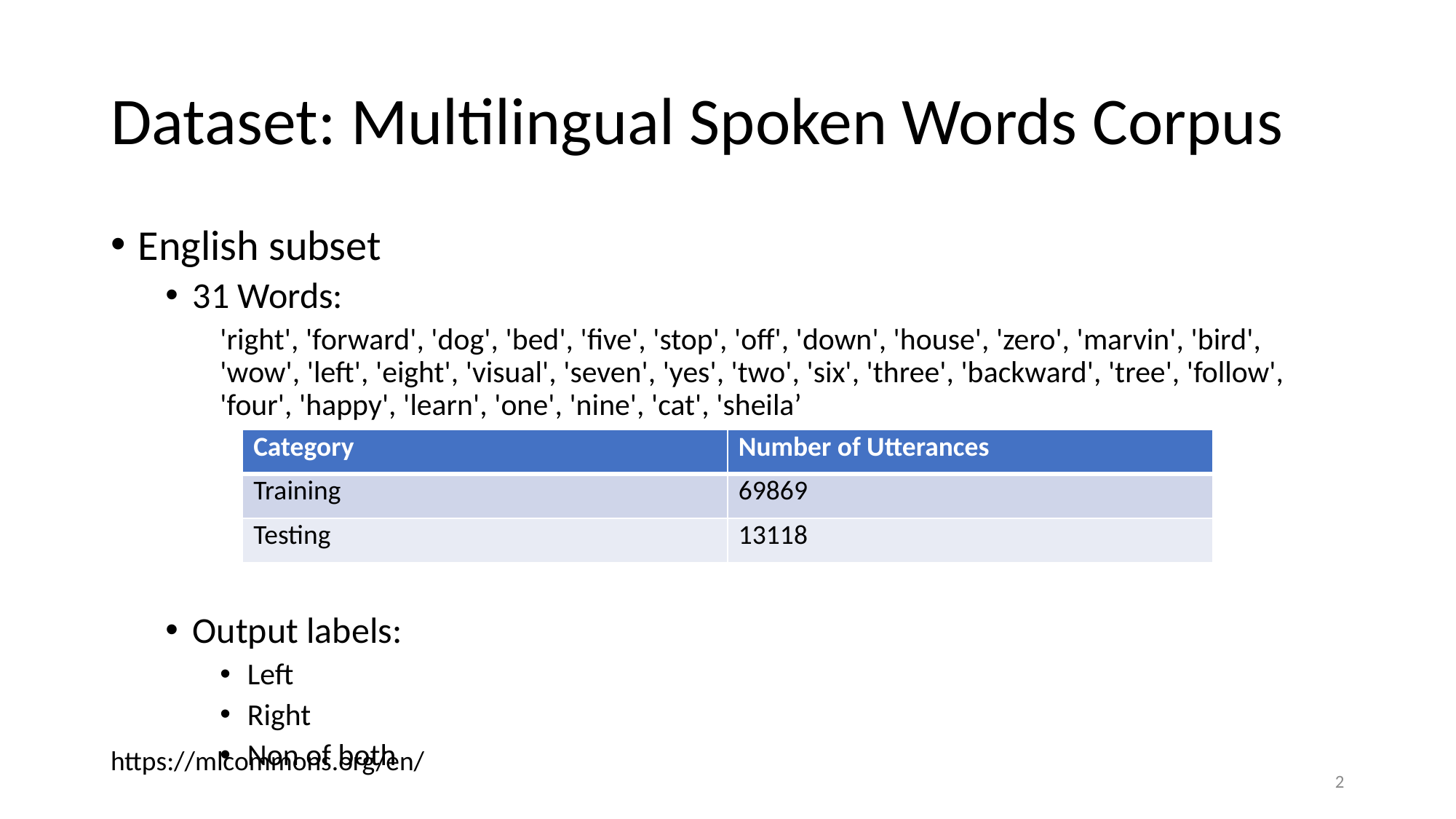

# Dataset: Multilingual Spoken Words Corpus
English subset
31 Words:
'right', 'forward', 'dog', 'bed', 'five', 'stop', 'off', 'down', 'house', 'zero', 'marvin', 'bird', 'wow', 'left', 'eight', 'visual', 'seven', 'yes', 'two', 'six', 'three', 'backward', 'tree', 'follow', 'four', 'happy', 'learn', 'one', 'nine', 'cat', 'sheila’

Output labels:
Left
Right
Non of both

| Category | Number of Utterances |
| --- | --- |
| Training | 69869 |
| Testing | 13118 |
https://mlcommons.org/en/
2